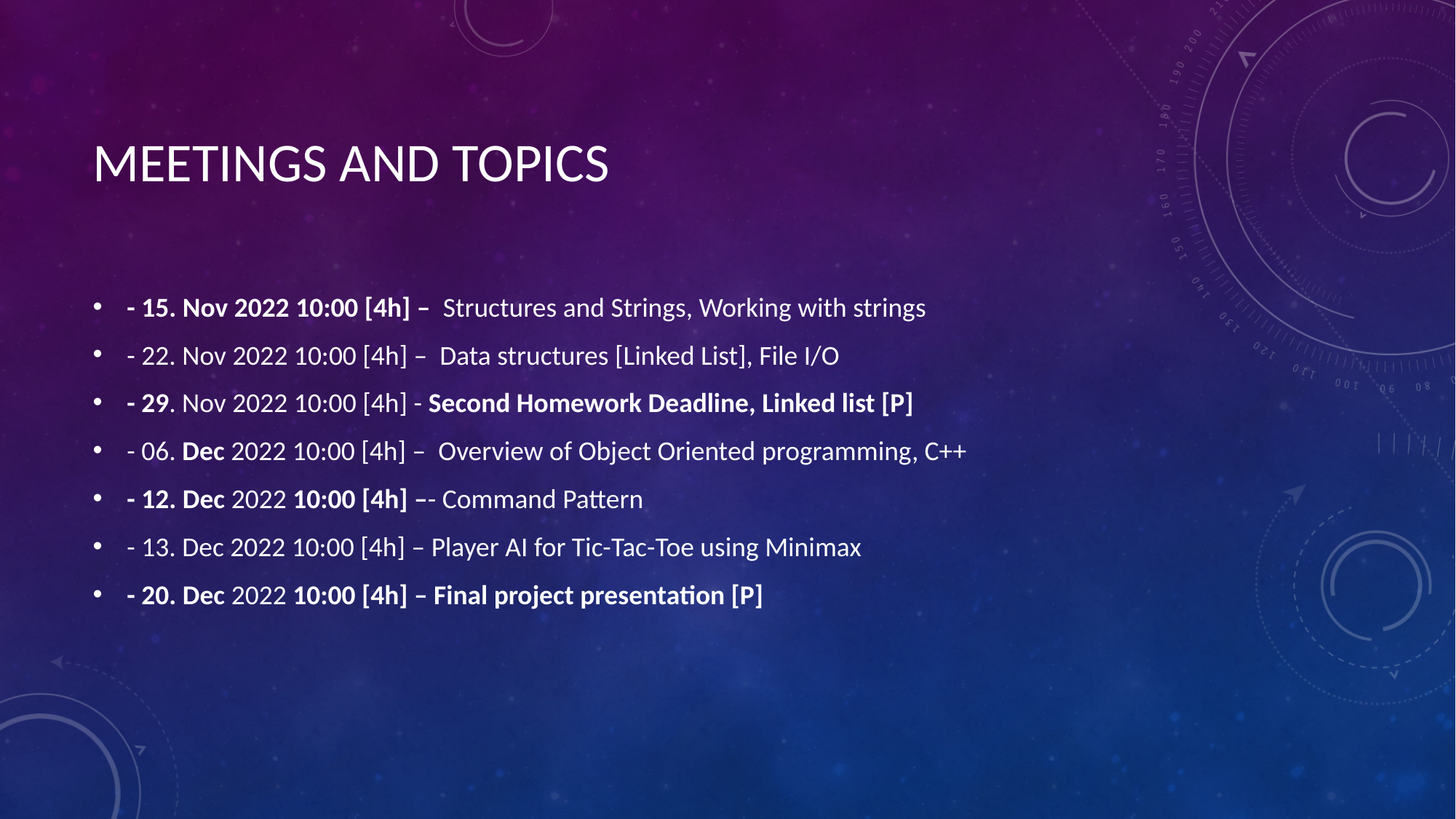

# Meetings And Topics
- 15. Nov 2022 10:00 [4h] –  Structures and Strings, Working with strings
- 22. Nov 2022 10:00 [4h] –  Data structures [Linked List], File I/O
- 29. Nov 2022 10:00 [4h] - Second Homework Deadline, Linked list [P]
- 06. Dec 2022 10:00 [4h] –  Overview of Object Oriented programming, C++
- 12. Dec 2022 10:00 [4h] –- Command Pattern
- 13. Dec 2022 10:00 [4h] – Player AI for Tic-Tac-Toe using Minimax
- 20. Dec 2022 10:00 [4h] – Final project presentation [P]